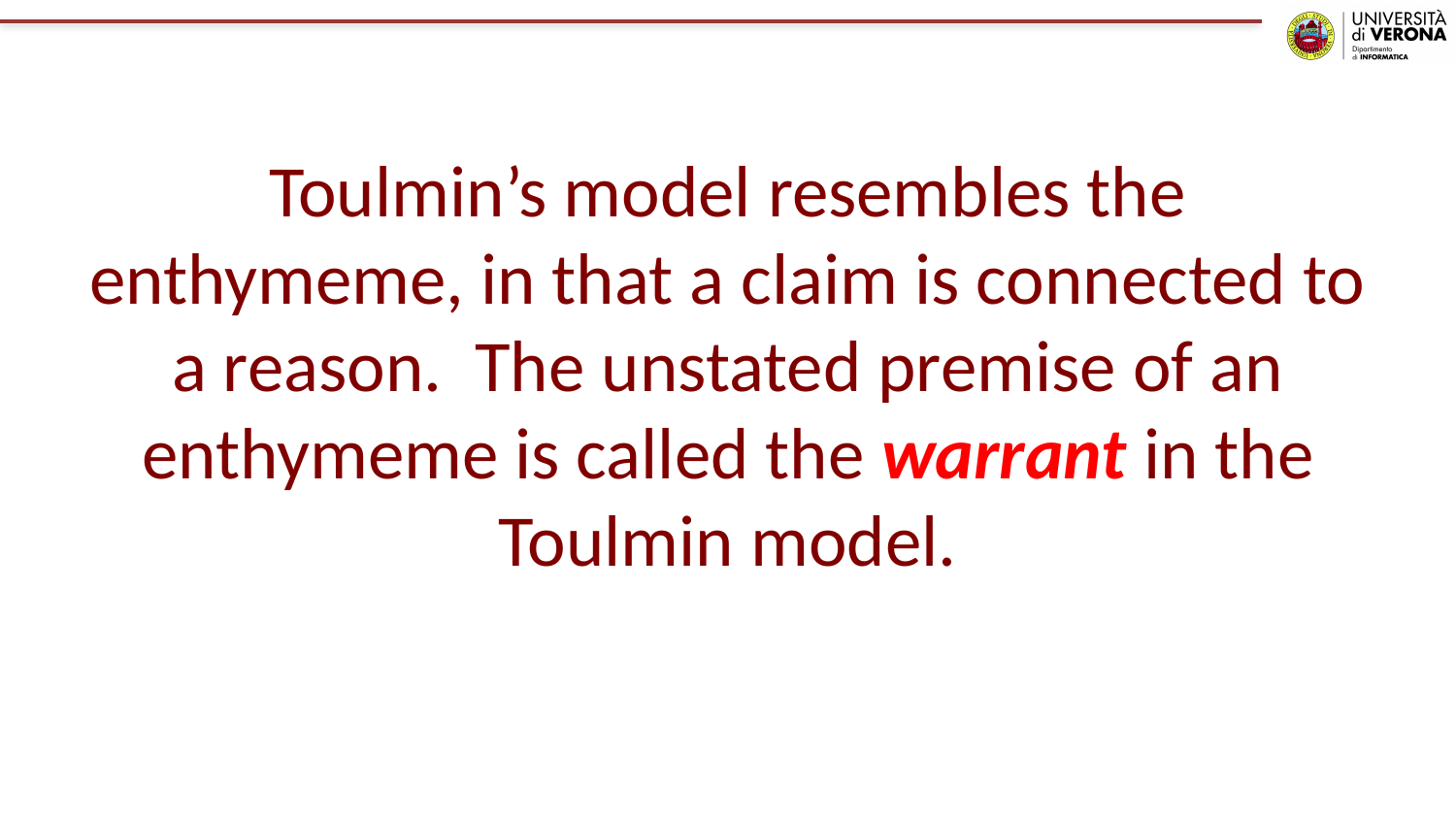

# Toulmin’s model resembles the enthymeme, in that a claim is connected to a reason.  The unstated premise of an enthymeme is called the warrant in the Toulmin model.